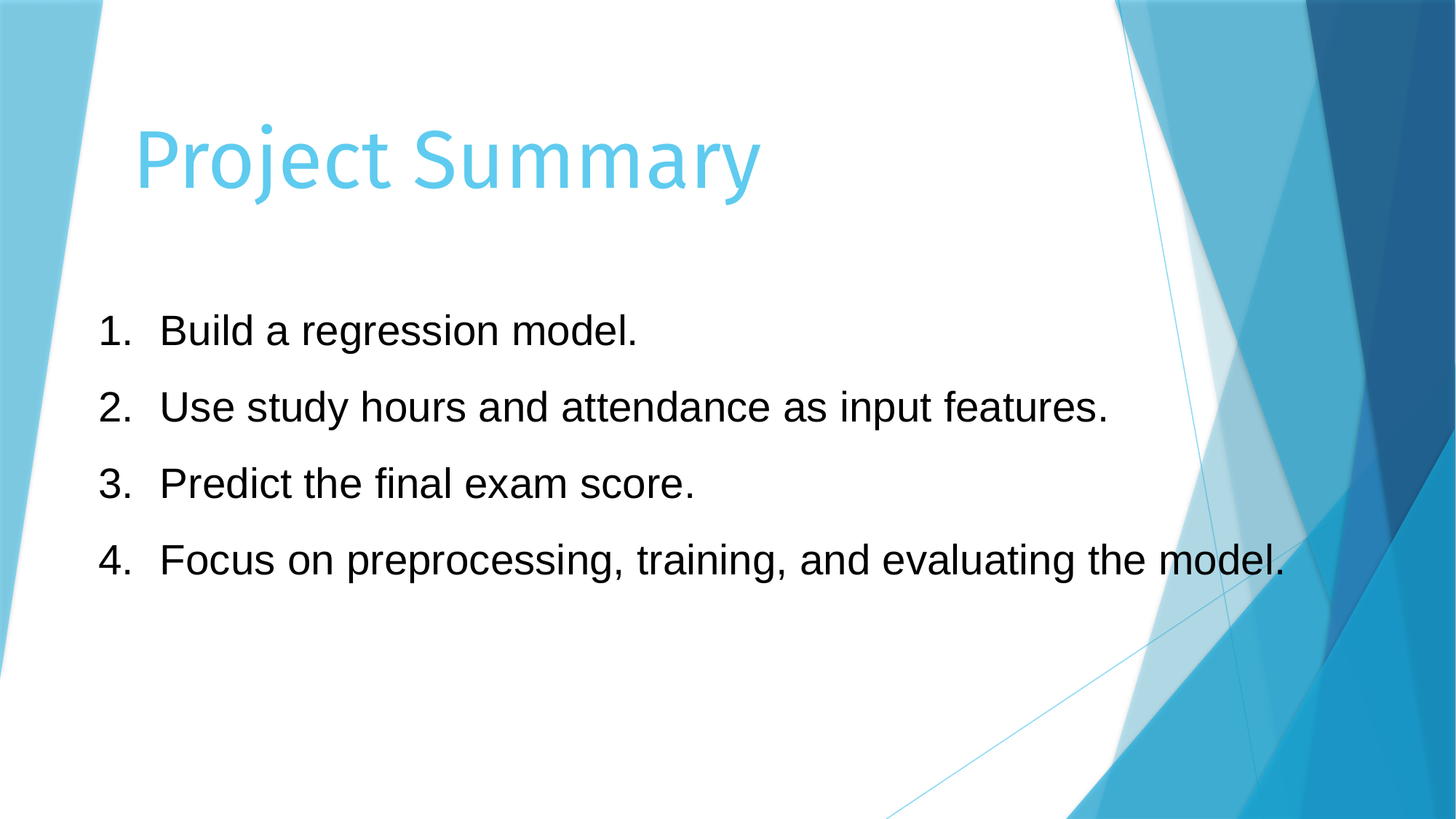

# Project Summary
Build a regression model.
Use study hours and attendance as input features.
Predict the final exam score.
Focus on preprocessing, training, and evaluating the model.